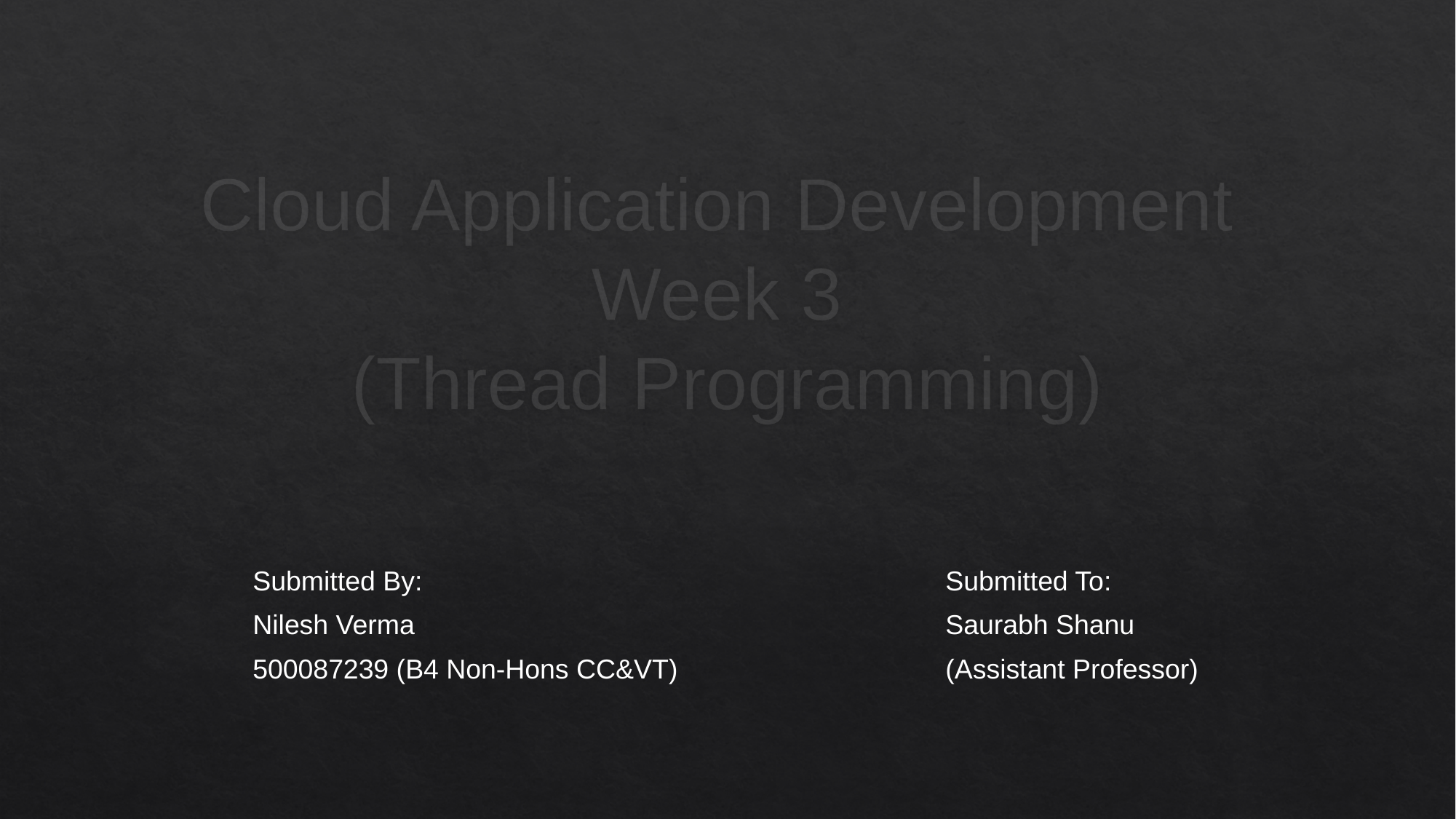

# Cloud Application Development Week 3 (Thread Programming)
| Submitted By: | Submitted To: |
| --- | --- |
| Nilesh Verma | Saurabh Shanu |
| 500087239 (B4 Non-Hons CC&VT) | (Assistant Professor) |